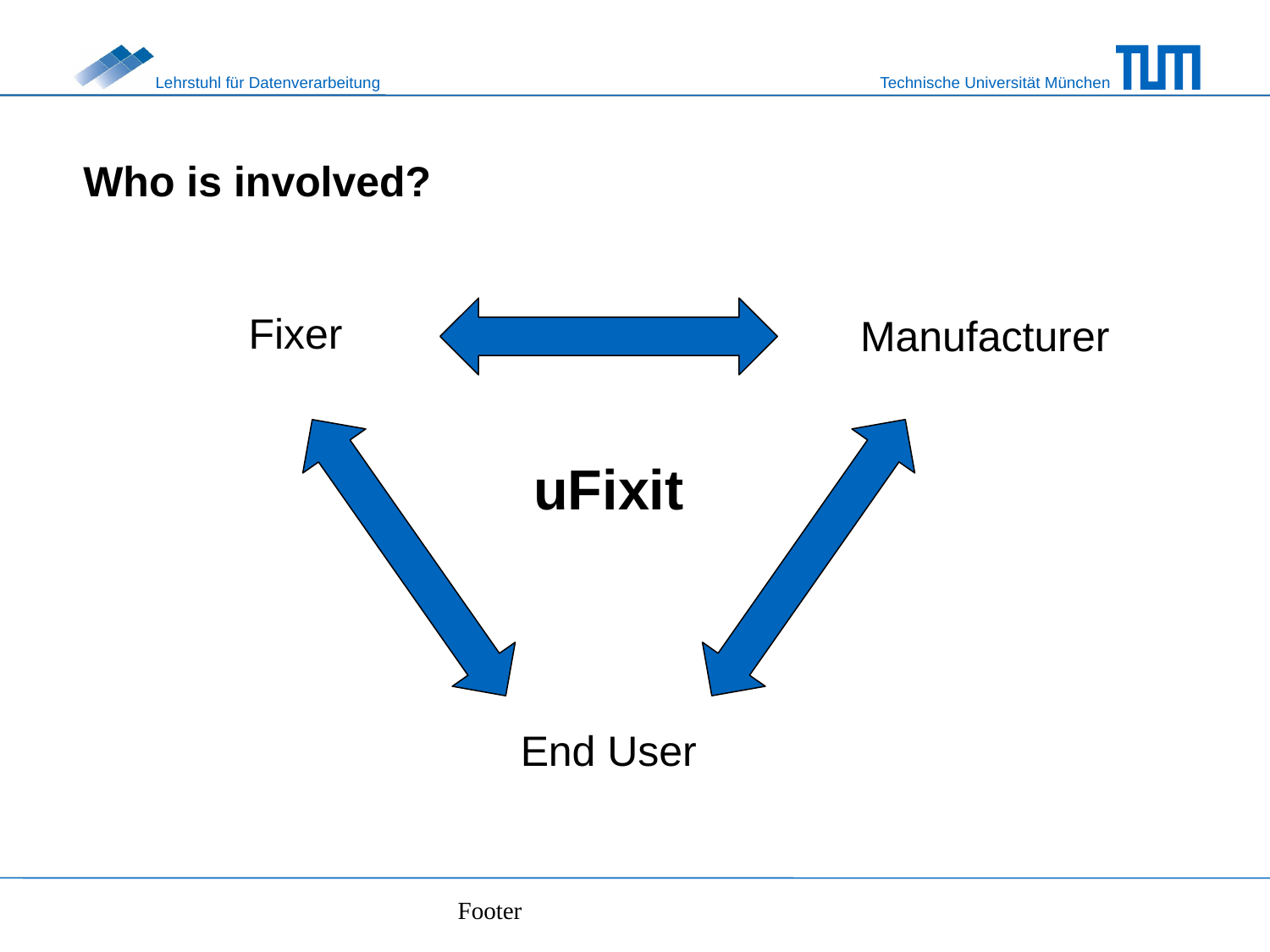

# Who is involved?

Fixer
Manufacturer

uFixit
End User
Footer